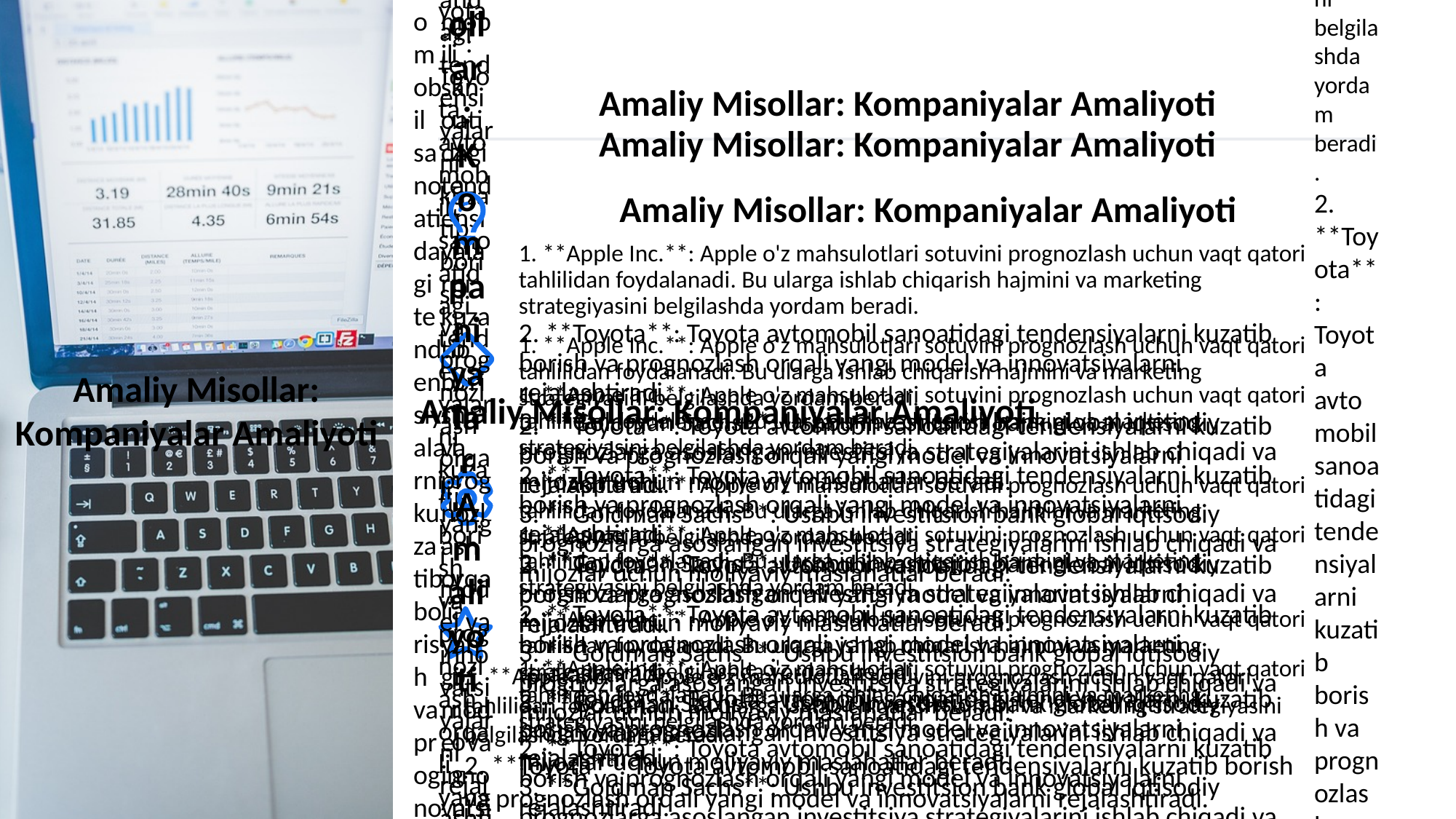

Amaliy Misollar: Kompaniyalar Amaliyoti
Amaliy Misollar: Kompaniyalar Amaliyoti
Amaliy Misollar: Kompaniyalar Amaliyoti
Amaliy Misollar: Kompaniyalar Amaliyoti
Amaliy Misollar: Kompaniyalar Amaliyoti
Amaliy Misollar: Kompaniyalar Amaliyoti
Amaliy Misollar: Kompaniyalar Amaliyoti
Amaliy Misollar: Kompaniyalar Amaliyoti
1. **Apple Inc.**: Apple o'z mahsulotlari sotuvini prognozlash uchun vaqt qatori tahlilidan foydalanadi. Bu ularga ishlab chiqarish hajmini va marketing strategiyasini belgilashda yordam beradi.
2. **Toyota**: Toyota avtomobil sanoatidagi tendensiyalarni kuzatib borish va prognozlash orqali yangi model va innovatsiyalarni rejalashtiradi.
3. **Goldman Sachs**: Ushbu investitsion bank global iqtisodiy prognozlarga asoslangan investitsiya strategiyalarini ishlab chiqadi va mijozlar uchun moliyaviy maslahatlar beradi.
1. **Apple Inc.**: Apple o'z mahsulotlari sotuvini prognozlash uchun vaqt qatori tahlilidan foydalanadi. Bu ularga ishlab chiqarish hajmini va marketing strategiyasini belgilashda yordam beradi.
2. **Toyota**: Toyota avtomobil sanoatidagi tendensiyalarni kuzatib borish va prognozlash orqali yangi model va innovatsiyalarni rejalashtiradi.
3. **Goldman Sachs**: Ushbu investitsion bank global iqtisodiy prognozlarga asoslangan investitsiya strategiyalarini ishlab chiqadi va mijozlar uchun moliyaviy maslahatlar beradi.
1. **Apple Inc.**: Apple o'z mahsulotlari sotuvini prognozlash uchun vaqt qatori tahlilidan foydalanadi. Bu ularga ishlab chiqarish hajmini va marketing strategiyasini belgilashda yordam beradi.
2. **Toyota**: Toyota avtomobil sanoatidagi tendensiyalarni kuzatib borish va prognozlash orqali yangi model va innovatsiyalarni rejalashtiradi.
3. **Goldman Sachs**: Ushbu investitsion bank global iqtisodiy prognozlarga asoslangan investitsiya strategiyalarini ishlab chiqadi va mijozlar uchun moliyaviy maslahatlar beradi.
1. **Apple Inc.**: Apple o'z mahsulotlari sotuvini prognozlash uchun vaqt qatori tahlilidan foydalanadi. Bu ularga ishlab chiqarish hajmini va marketing strategiyasini belgilashda yordam beradi.
2. **Toyota**: Toyota avtomobil sanoatidagi tendensiyalarni kuzatib borish va prognozlash orqali yangi model va innovatsiyalarni rejalashtiradi.
3. **Goldman Sachs**: Ushbu investitsion bank global iqtisodiy prognozlarga asoslangan investitsiya strategiyalarini ishlab chiqadi va mijozlar uchun moliyaviy maslahatlar beradi.
1. **Apple Inc.**: Apple o'z mahsulotlari sotuvini prognozlash uchun vaqt qatori tahlilidan foydalanadi. Bu ularga ishlab chiqarish hajmini va marketing strategiyasini belgilashda yordam beradi.
2. **Toyota**: Toyota avtomobil sanoatidagi tendensiyalarni kuzatib borish va prognozlash orqali yangi model va innovatsiyalarni rejalashtiradi.
3. **Goldman Sachs**: Ushbu investitsion bank global iqtisodiy prognozlarga asoslangan investitsiya strategiyalarini ishlab chiqadi va mijozlar uchun moliyaviy maslahatlar beradi.
1. **Apple Inc.**: Apple o'z mahsulotlari sotuvini prognozlash uchun vaqt qatori tahlilidan foydalanadi. Bu ularga ishlab chiqarish hajmini va marketing strategiyasini belgilashda yordam beradi.
2. **Toyota**: Toyota avtomobil sanoatidagi tendensiyalarni kuzatib borish va prognozlash orqali yangi model va innovatsiyalarni rejalashtiradi.
3. **Goldman Sachs**: Ushbu investitsion bank global iqtisodiy prognozlarga asoslangan investitsiya strategiyalarini ishlab chiqadi va mijozlar uchun moliyaviy maslahatlar beradi.
1. **Apple Inc.**: Apple o'z mahsulotlari sotuvini prognozlash uchun vaqt qatori tahlilidan foydalanadi. Bu ularga ishlab chiqarish hajmini va marketing strategiyasini belgilashda yordam beradi.
2. **Toyota**: Toyota avtomobil sanoatidagi tendensiyalarni kuzatib borish va prognozlash orqali yangi model va innovatsiyalarni rejalashtiradi.
3. **Goldman Sachs**: Ushbu investitsion bank global iqtisodiy prognozlarga asoslangan investitsiya strategiyalarini ishlab chiqadi va mijozlar uchun moliyaviy maslahatlar beradi.
1. **Apple Inc.**: Apple o'z mahsulotlari sotuvini prognozlash uchun vaqt qatori tahlilidan foydalanadi. Bu ularga ishlab chiqarish hajmini va marketing strategiyasini belgilashda yordam beradi.
2. **Toyota**: Toyota avtomobil sanoatidagi tendensiyalarni kuzatib borish va prognozlash orqali yangi model va innovatsiyalarni rejalashtiradi.
3. **Goldman Sachs**: Ushbu investitsion bank global iqtisodiy prognozlarga asoslangan investitsiya strategiyalarini ishlab chiqadi va mijozlar uchun moliyaviy maslahatlar beradi.
1. **Apple Inc.**: Apple o'z mahsulotlari sotuvini prognozlash uchun vaqt qatori tahlilidan foydalanadi. Bu ularga ishlab chiqarish hajmini va marketing strategiyasini belgilashda yordam beradi.
2. **Toyota**: Toyota avtomobil sanoatidagi tendensiyalarni kuzatib borish va prognozlash orqali yangi model va innovatsiyalarni rejalashtiradi.
3. **Goldman Sachs**: Ushbu investitsion bank global iqtisodiy prognozlarga asoslangan investitsiya strategiyalarini ishlab chiqadi va mijozlar uchun moliyaviy maslahatlar beradi.
1. **Apple Inc.**: Apple o'z mahsulotlari sotuvini prognozlash uchun vaqt qatori tahlilidan foydalanadi. Bu ularga ishlab chiqarish hajmini va marketing strategiyasini belgilashda yordam beradi.
2. **Toyota**: Toyota avtomobil sanoatidagi tendensiyalarni kuzatib borish va prognozlash orqali yangi model va innovatsiyalarni rejalashtiradi.
3. **Goldman Sachs**: Ushbu investitsion bank global iqtisodiy prognozlarga asoslangan investitsiya strategiyalarini ishlab chiqadi va mijozlar uchun moliyaviy maslahatlar beradi.
1. **Apple Inc.**: Apple o'z mahsulotlari sotuvini prognozlash uchun vaqt qatori tahlilidan foydalanadi. Bu ularga ishlab chiqarish hajmini va marketing strategiyasini belgilashda yordam beradi.
2. **Toyota**: Toyota avtomobil sanoatidagi tendensiyalarni kuzatib borish va prognozlash orqali yangi model va innovatsiyalarni rejalashtiradi.
3. **Goldman Sachs**: Ushbu investitsion bank global iqtisodiy prognozlarga asoslangan investitsiya strategiyalarini ishlab chiqadi va mijozlar uchun moliyaviy maslahatlar beradi.
1. **Apple Inc.**: Apple o'z mahsulotlari sotuvini prognozlash uchun vaqt qatori tahlilidan foydalanadi. Bu ularga ishlab chiqarish hajmini va marketing strategiyasini belgilashda yordam beradi.
2. **Toyota**: Toyota avtomobil sanoatidagi tendensiyalarni kuzatib borish va prognozlash orqali yangi model va innovatsiyalarni rejalashtiradi.
3. **Goldman Sachs**: Ushbu investitsion bank global iqtisodiy prognozlarga asoslangan investitsiya strategiyalarini ishlab chiqadi va mijozlar uchun moliyaviy maslahatlar beradi.
1. **Apple Inc.**: Apple o'z mahsulotlari sotuvini prognozlash uchun vaqt qatori tahlilidan foydalanadi. Bu ularga ishlab chiqarish hajmini va marketing strategiyasini belgilashda yordam beradi.
2. **Toyota**: Toyota avtomobil sanoatidagi tendensiyalarni kuzatib borish va prognozlash orqali yangi model va innovatsiyalarni rejalashtiradi.
3. **Goldman Sachs**: Ushbu investitsion bank global iqtisodiy prognozlarga asoslangan investitsiya strategiyalarini ishlab chiqadi va mijozlar uchun moliyaviy maslahatlar beradi.
1. **Apple Inc.**: Apple o'z mahsulotlari sotuvini prognozlash uchun vaqt qatori tahlilidan foydalanadi. Bu ularga ishlab chiqarish hajmini va marketing strategiyasini belgilashda yordam beradi.
2. **Toyota**: Toyota avtomobil sanoatidagi tendensiyalarni kuzatib borish va prognozlash orqali yangi model va innovatsiyalarni rejalashtiradi.
3. **Goldman Sachs**: Ushbu investitsion bank global iqtisodiy prognozlarga asoslangan investitsiya strategiyalarini ishlab chiqadi va mijozlar uchun moliyaviy maslahatlar beradi.